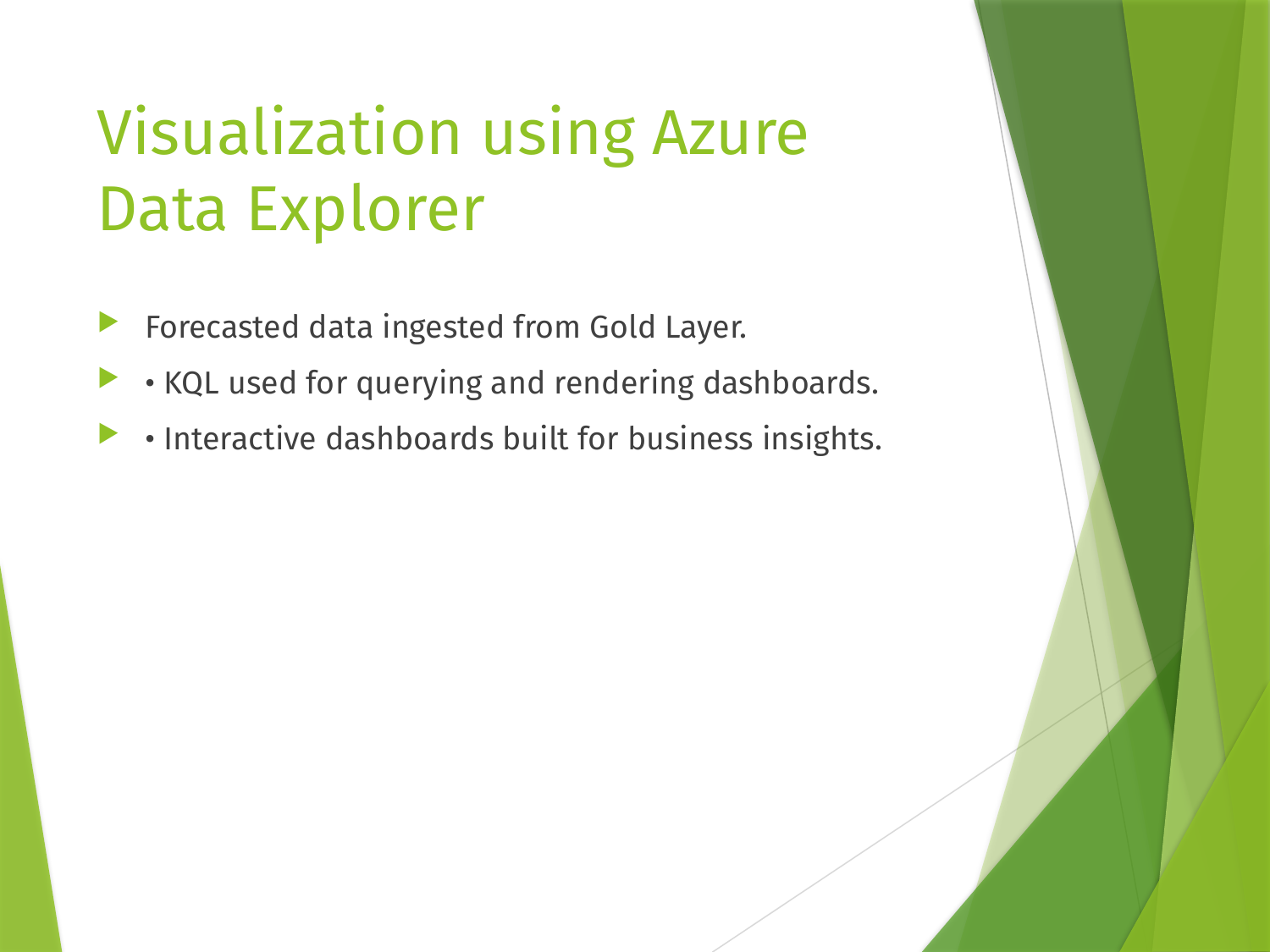

# Visualization using Azure Data Explorer
Forecasted data ingested from Gold Layer.
• KQL used for querying and rendering dashboards.
• Interactive dashboards built for business insights.